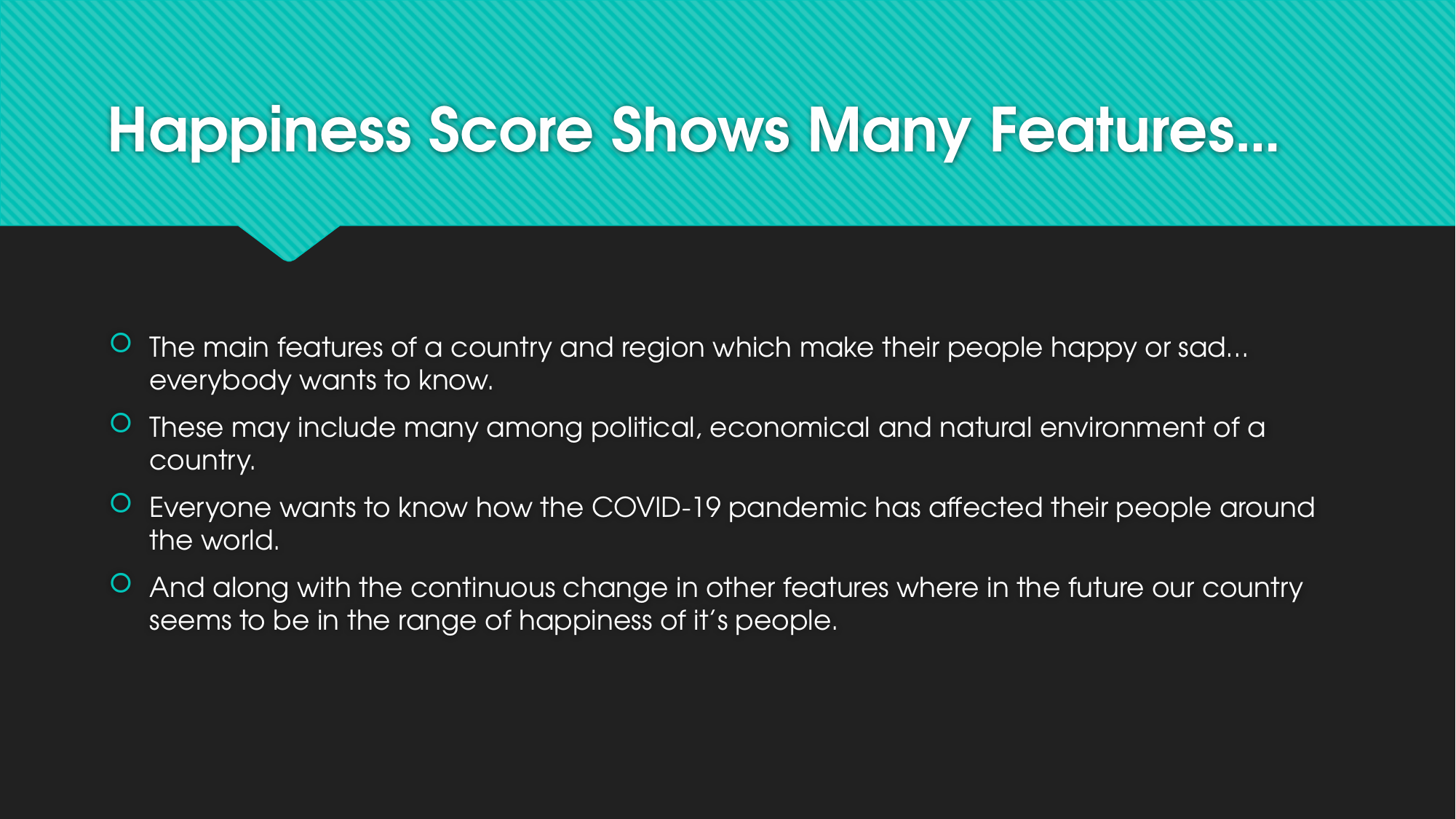

# Happiness Score Shows Many Features…
The main features of a country and region which make their people happy or sad…everybody wants to know.
These may include many among political, economical and natural environment of a country.
Everyone wants to know how the COVID-19 pandemic has affected their people around the world.
And along with the continuous change in other features where in the future our country seems to be in the range of happiness of it’s people.